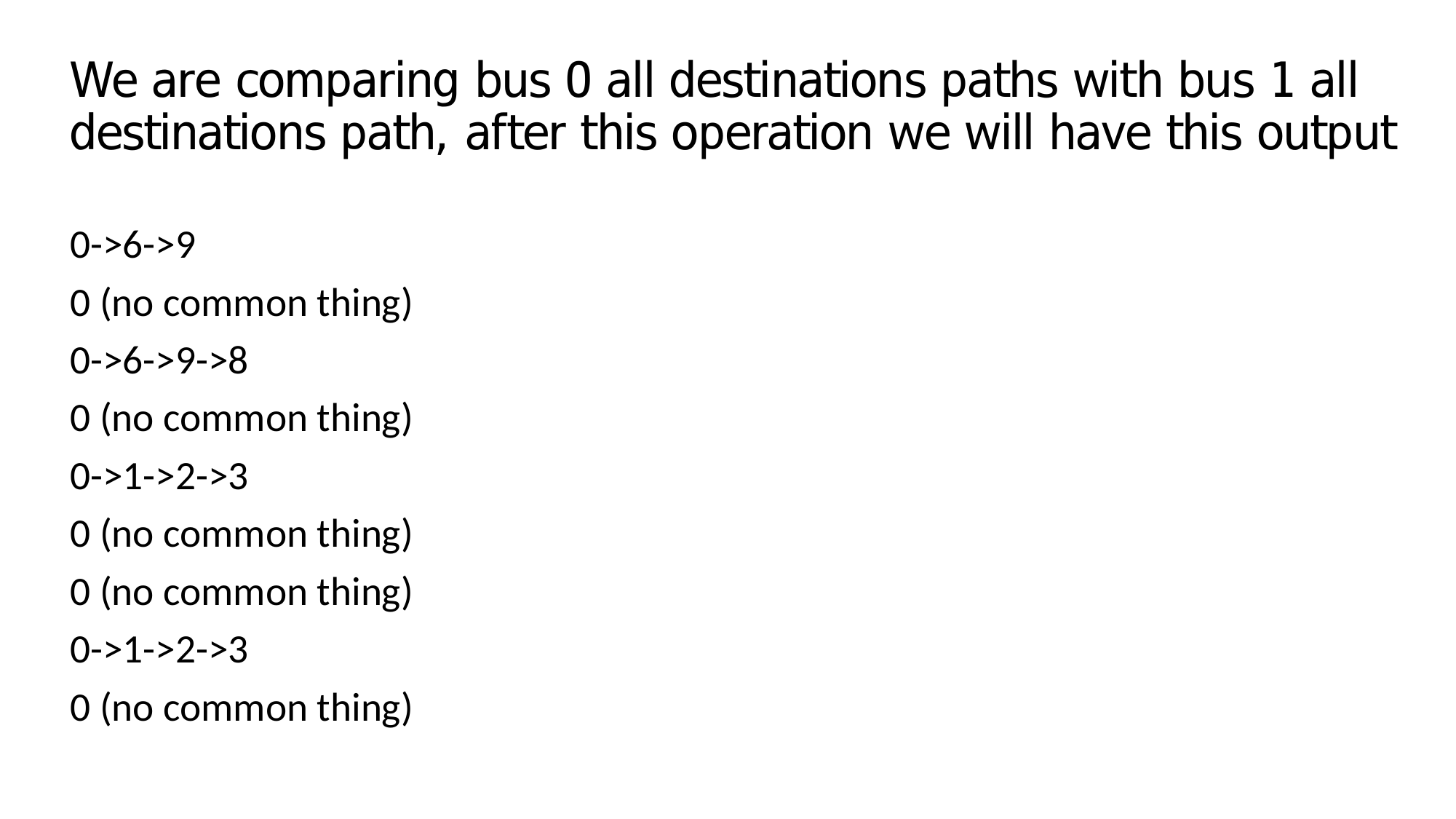

# We are comparing bus 0 all destinations paths with bus 1 all destinations path, after this operation we will have this output
0->6->9
0 (no common thing)
0->6->9->8
0 (no common thing)
0->1->2->3
0 (no common thing)
0 (no common thing)
0->1->2->3
0 (no common thing)